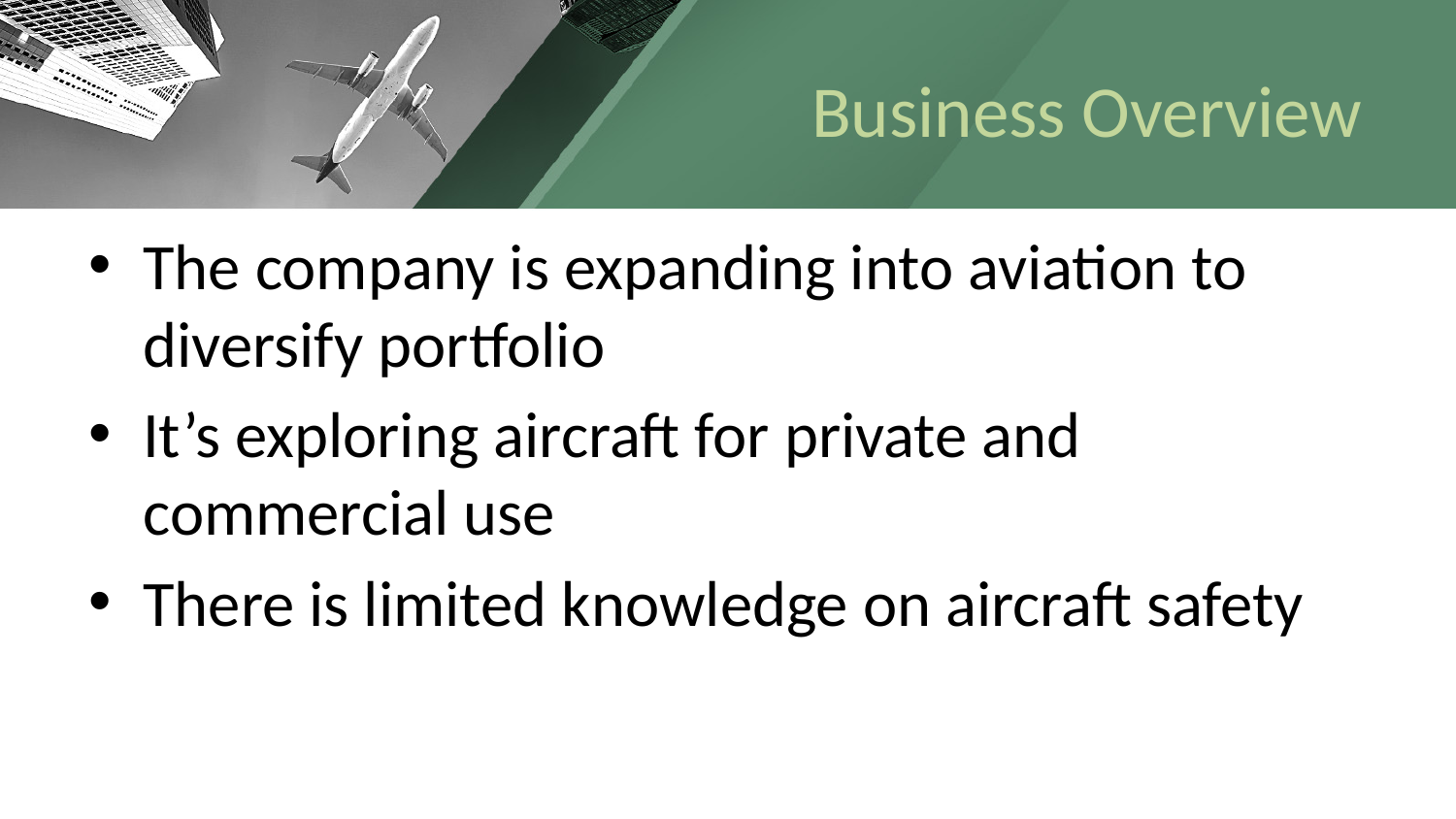

# Business Overview
The company is expanding into aviation to diversify portfolio
It’s exploring aircraft for private and commercial use
There is limited knowledge on aircraft safety